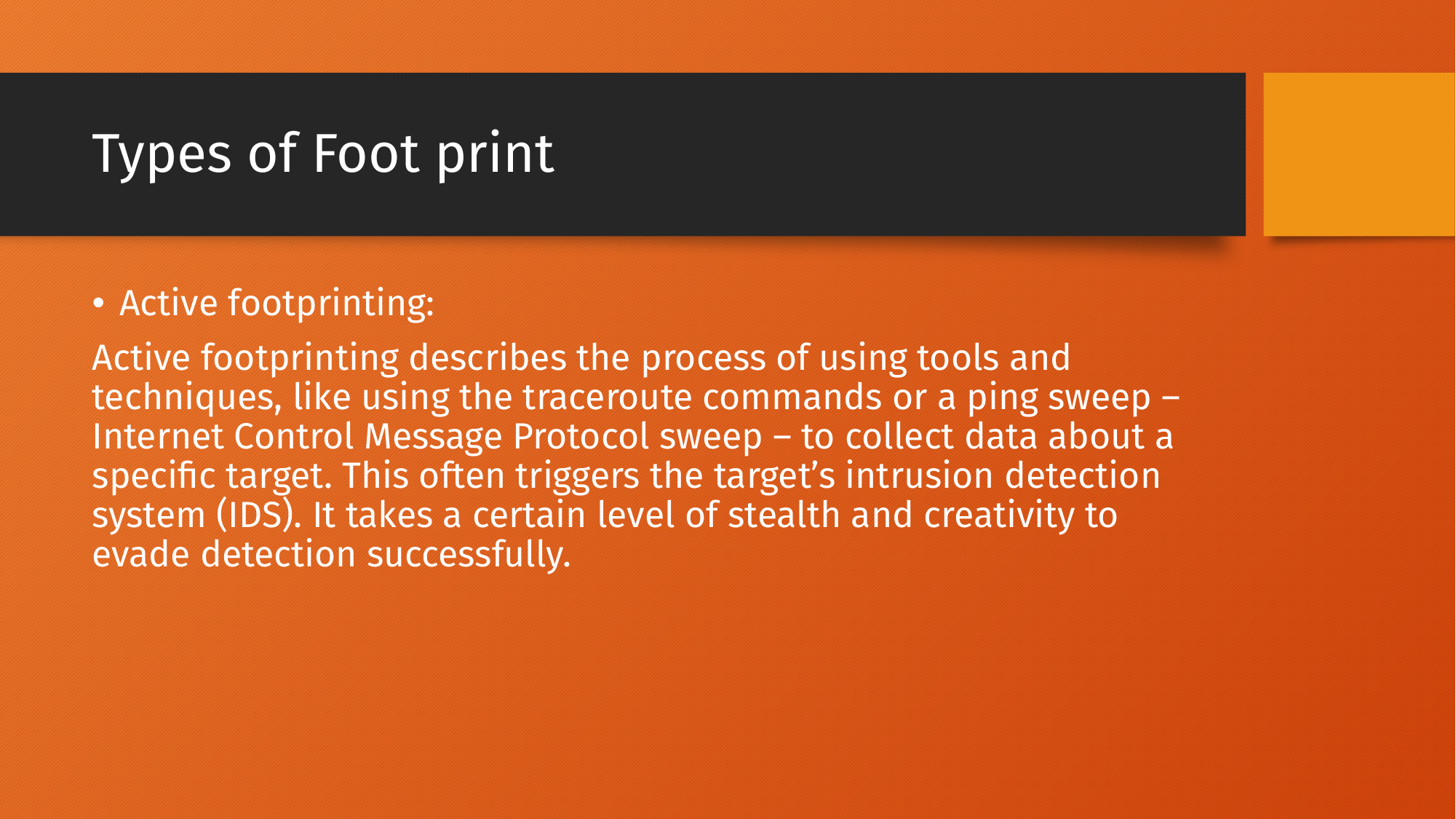

# Types of Foot print
Active footprinting:
Active footprinting describes the process of using tools and techniques, like using the traceroute commands or a ping sweep – Internet Control Message Protocol sweep – to collect data about a specific target. This often triggers the target’s intrusion detection system (IDS). It takes a certain level of stealth and creativity to evade detection successfully.